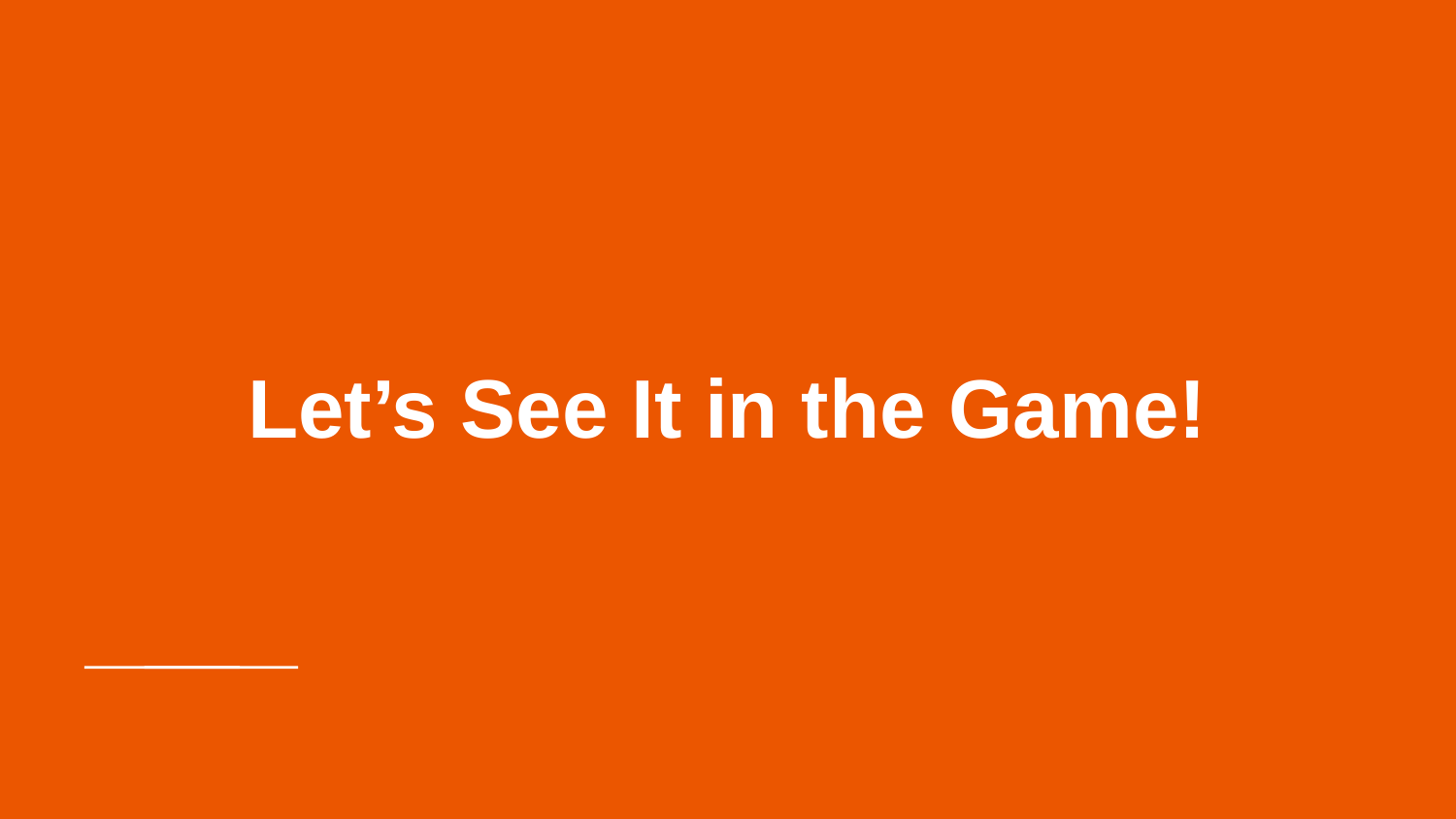

# Let’s See It in the Game!